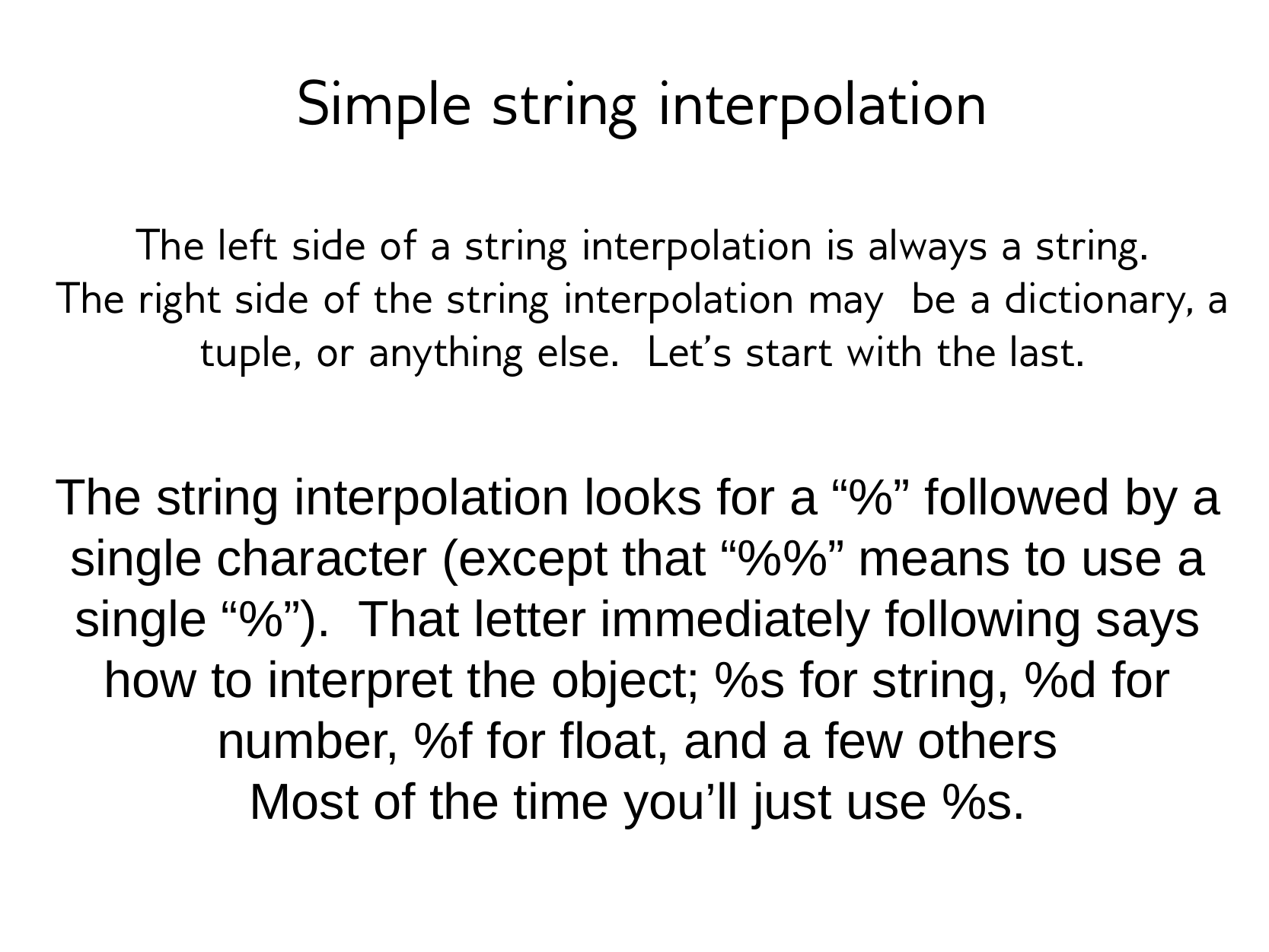

# Simple string interpolation
The left side of a string interpolation is always a string.
The right side of the string interpolation may  be a dictionary, a tuple, or anything else.  Let’s start with the last.
The string interpolation looks for a “%” followed by a single character (except that “%%” means to use a single “%”).  That letter immediately following says how to interpret the object; %s for string, %d for number, %f for float, and a few others
Most of the time you’ll just use %s.